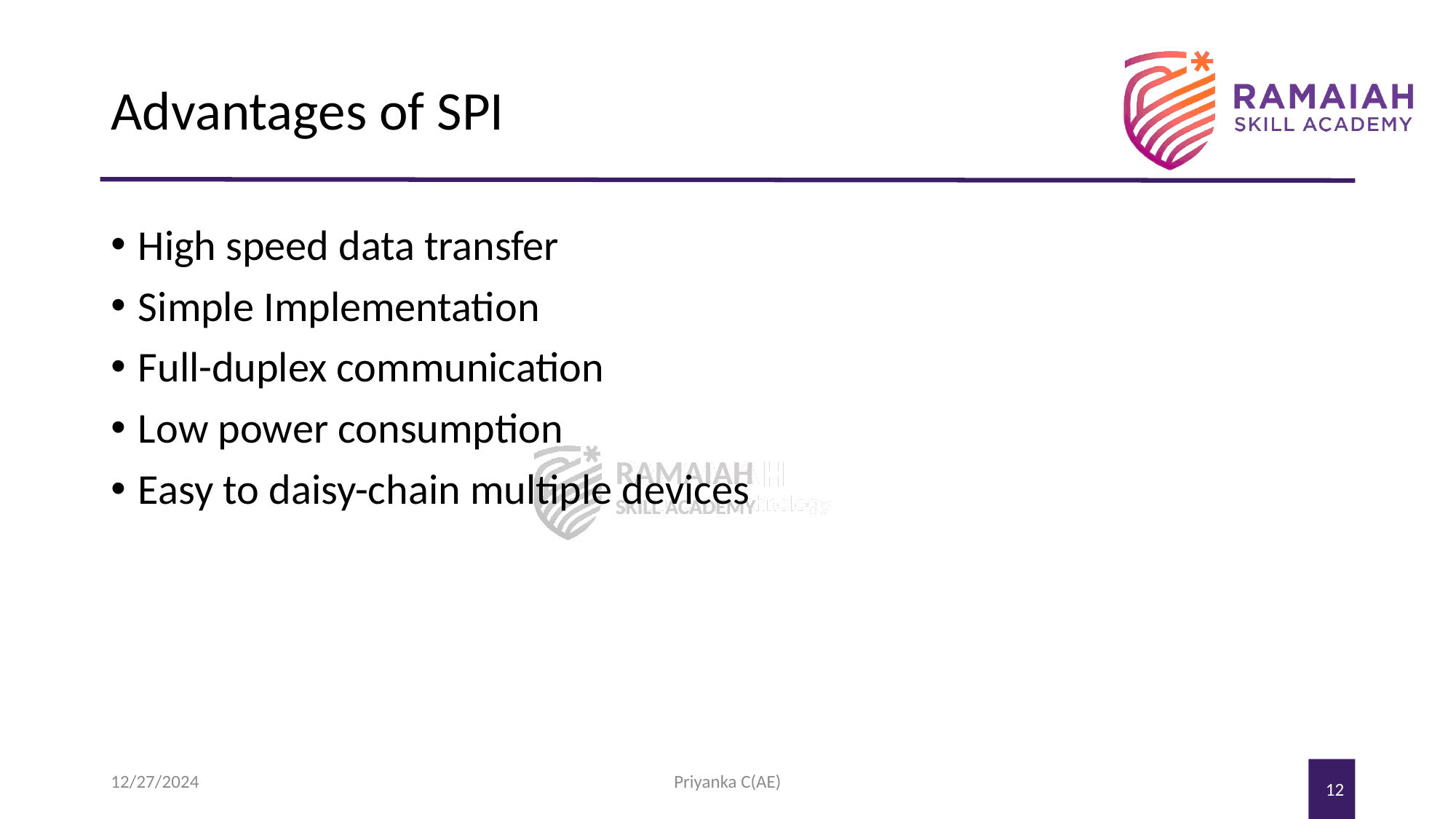

# Advantages of SPI
High speed data transfer
Simple Implementation
Full-duplex communication
Low power consumption
Easy to daisy-chain multiple devices
12/27/2024
Priyanka C(AE)